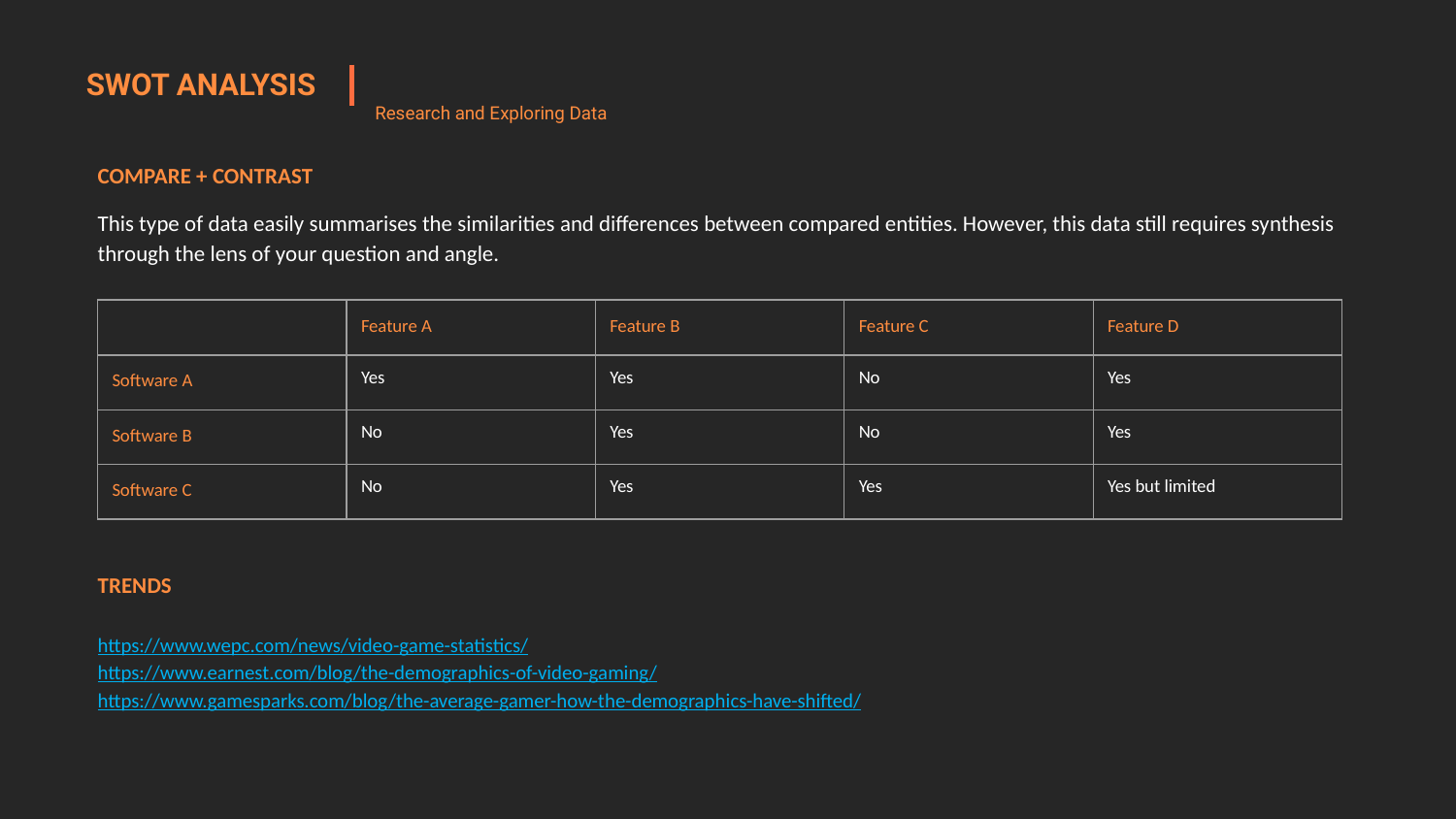

SWOT ANALYSIS

# Research and Exploring Data
COMPARE + CONTRAST

This type of data easily summarises the similarities and differences between compared entities. However, this data still requires synthesis through the lens of your question and angle.

|  | Feature A | Feature B | Feature C | Feature D |
| --- | --- | --- | --- | --- |
| Software A | Yes | Yes | No | Yes |
| Software B | No | Yes | No | Yes |
| Software C | No | Yes | Yes | Yes but limited |
TRENDS

https://www.wepc.com/news/video-game-statistics/
https://www.earnest.com/blog/the-demographics-of-video-gaming/
https://www.gamesparks.com/blog/the-average-gamer-how-the-demographics-have-shifted/